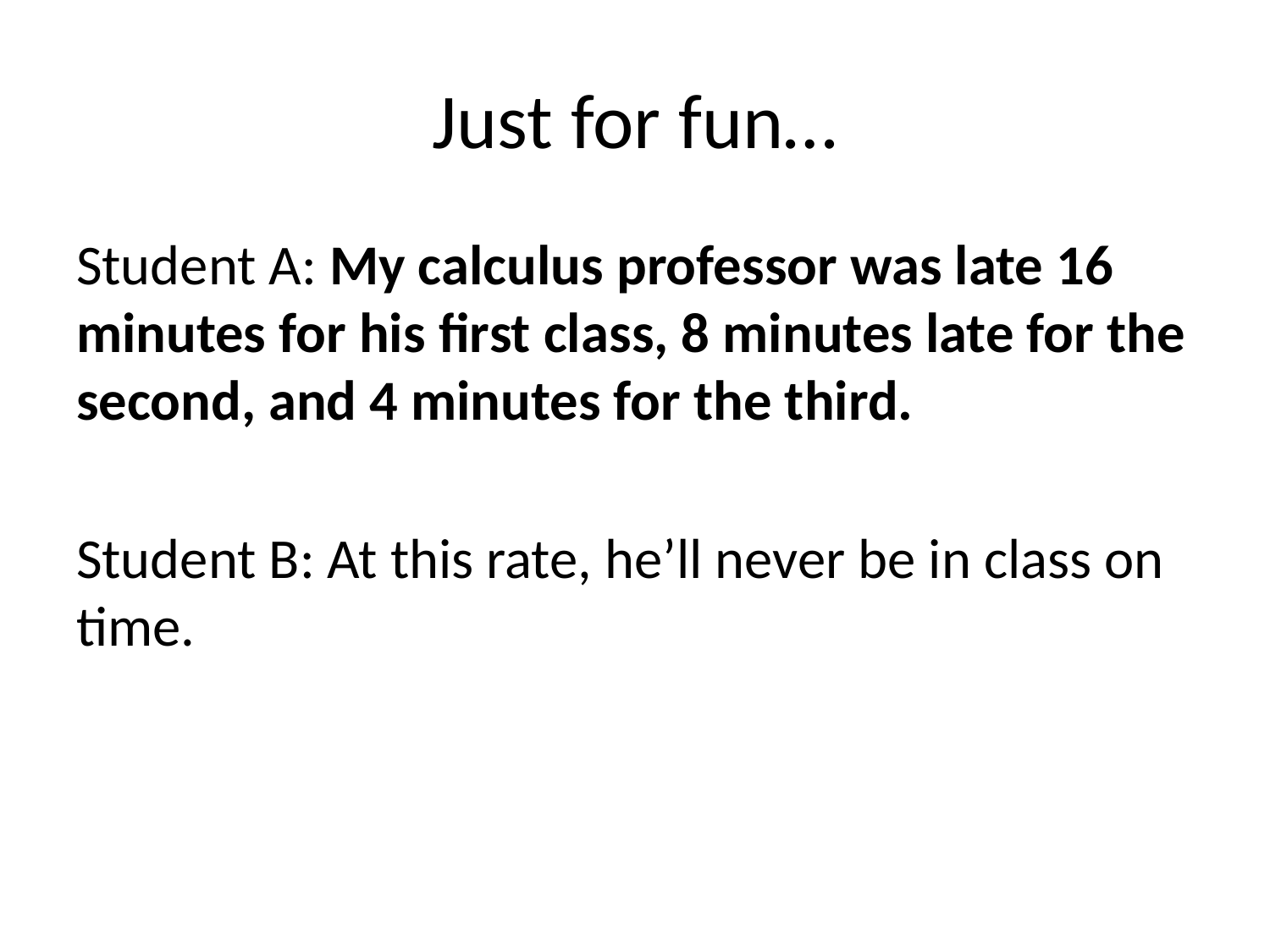

# Just for fun…
Student A: My calculus professor was late 16 minutes for his first class, 8 minutes late for the second, and 4 minutes for the third.

Student B: At this rate, he’ll never be in class on time.